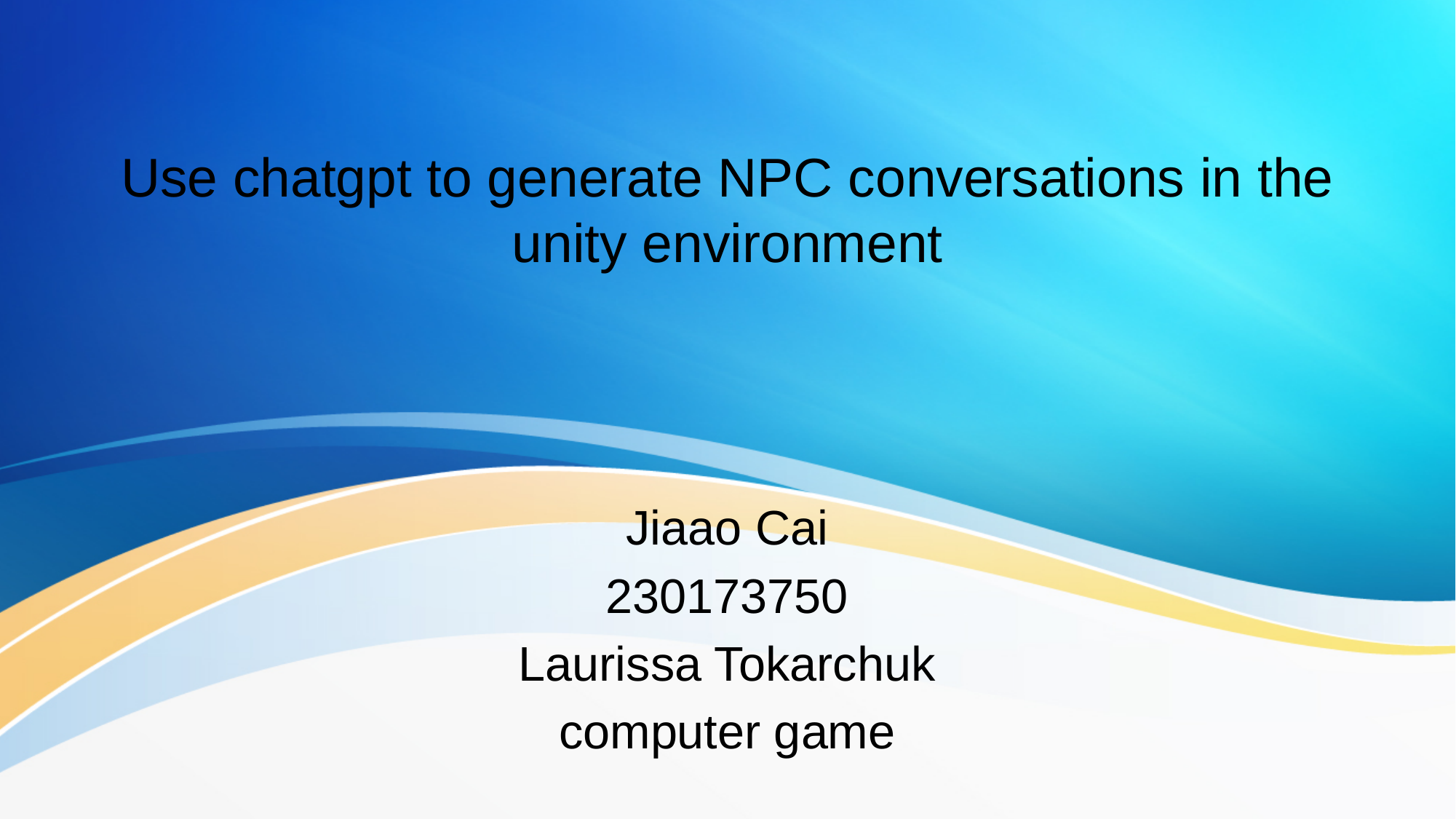

# Use chatgpt to generate NPC conversations in the unity environment
Jiaao Cai
230173750
Laurissa Tokarchuk
computer game